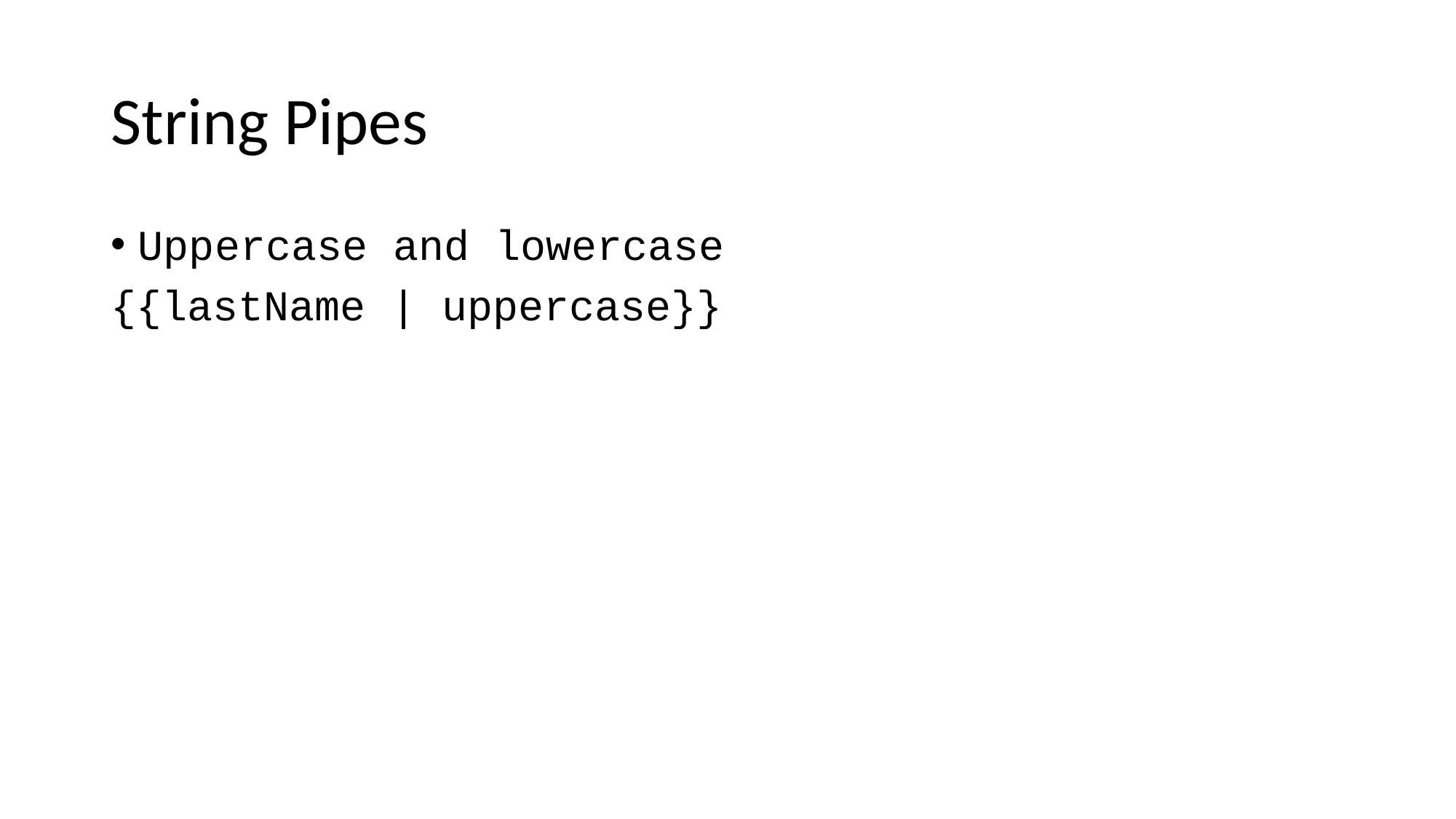

# String Pipes
Uppercase and lowercase
{{lastName | uppercase}}